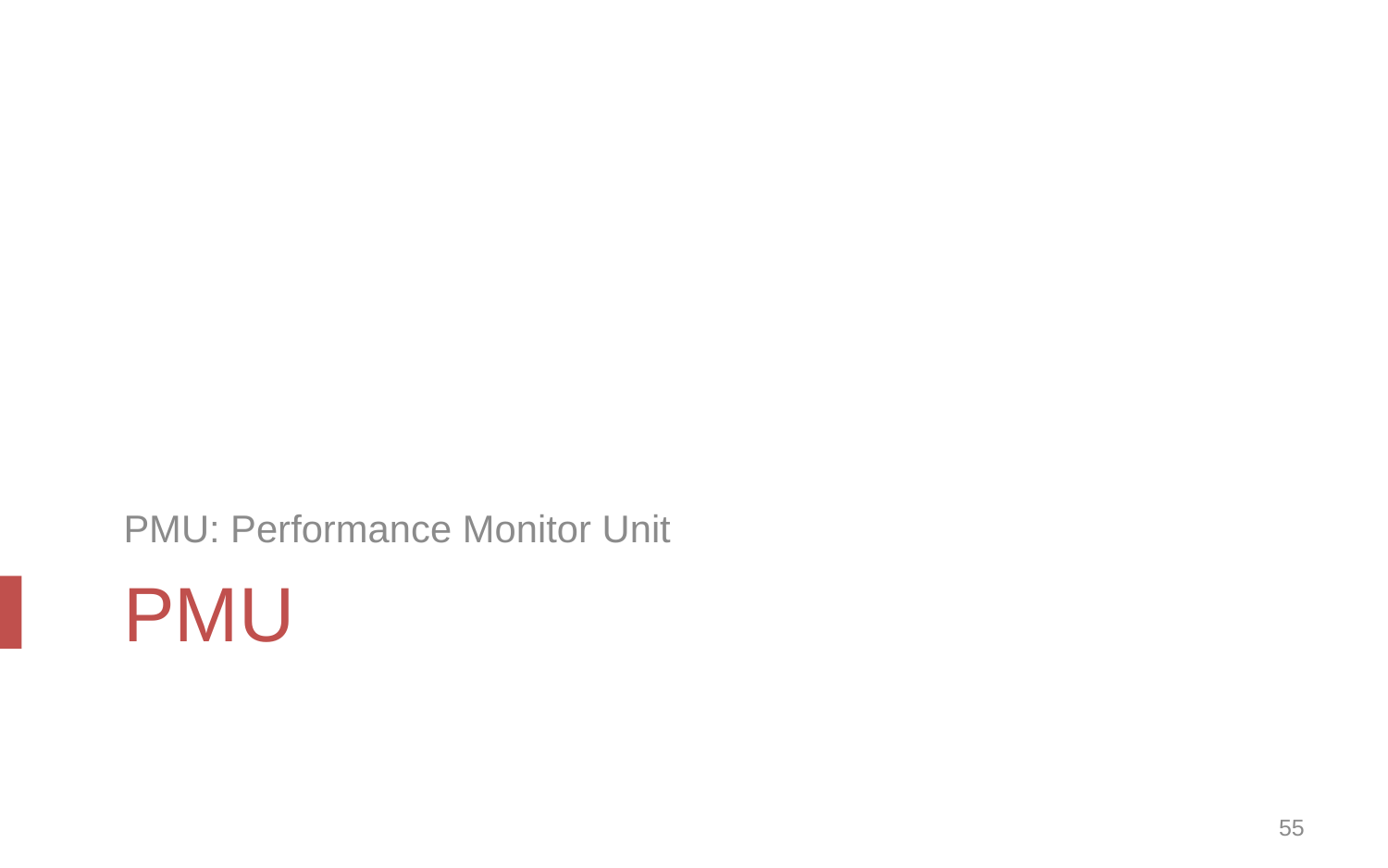

PMU: Performance Monitor Unit
# PMU
55